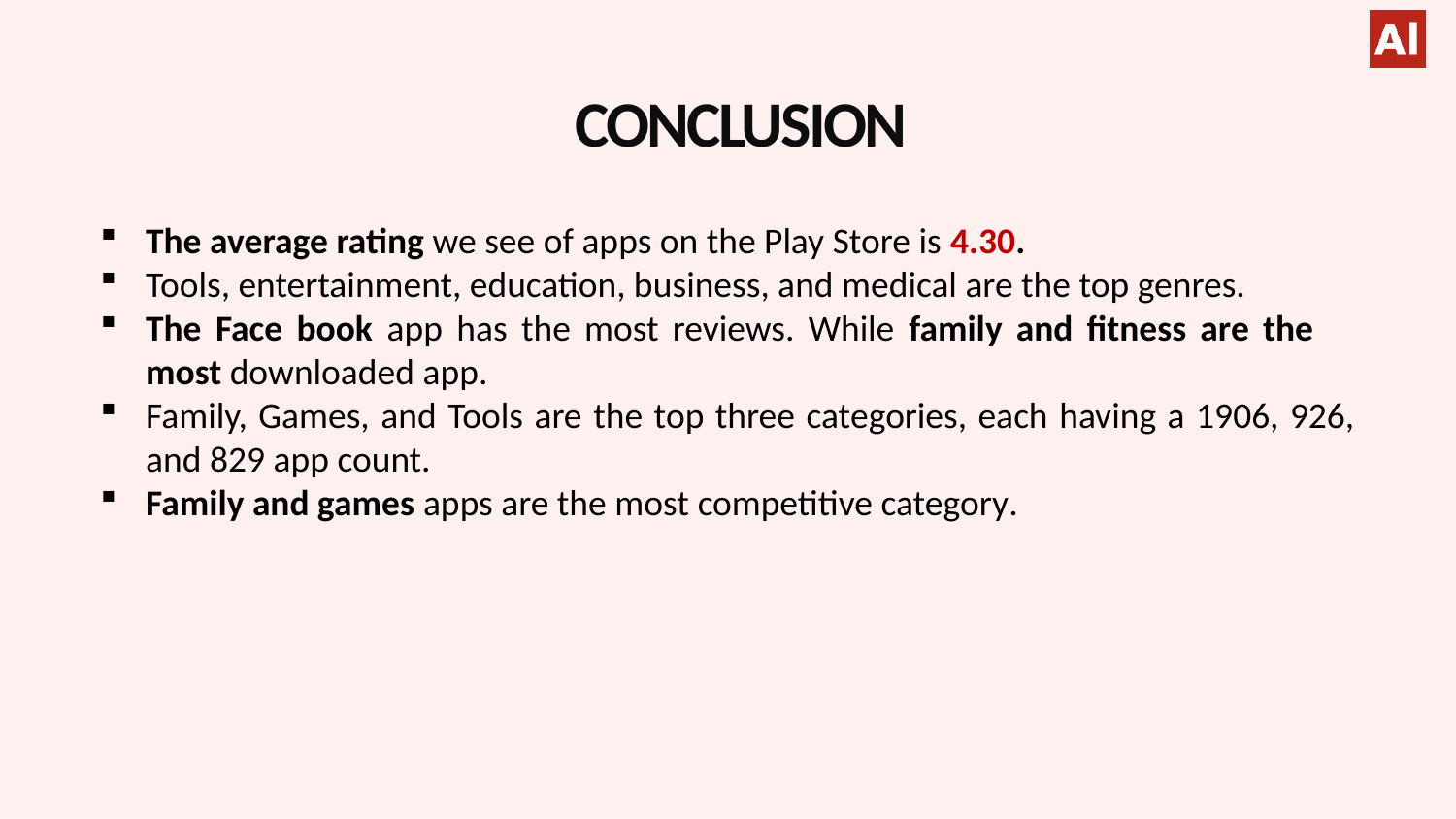

# CONCLUSION
The average rating we see of apps on the Play Store is 4.30.
Tools, entertainment, education, business, and medical are the top genres.
The Face book app has the most reviews. While family and fitness are the    most downloaded app.
Family, Games, and Tools are the top three categories, each having a 1906, 926, and 829 app count.
Family and games apps are the most competitive category.